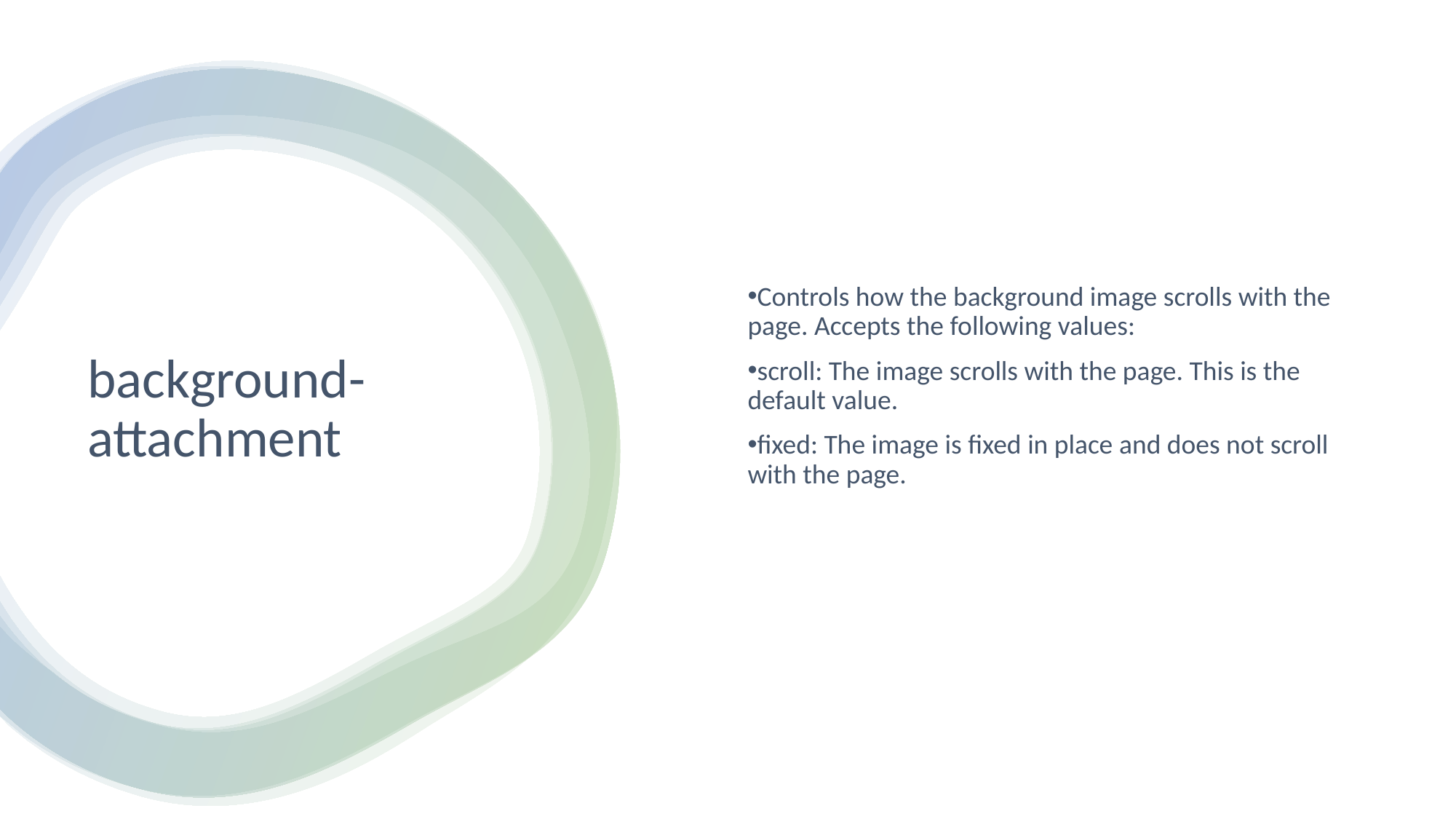

Controls how the background image scrolls with the page. Accepts the following values:
scroll: The image scrolls with the page. This is the default value.
fixed: The image is fixed in place and does not scroll with the page.

# background-attachment